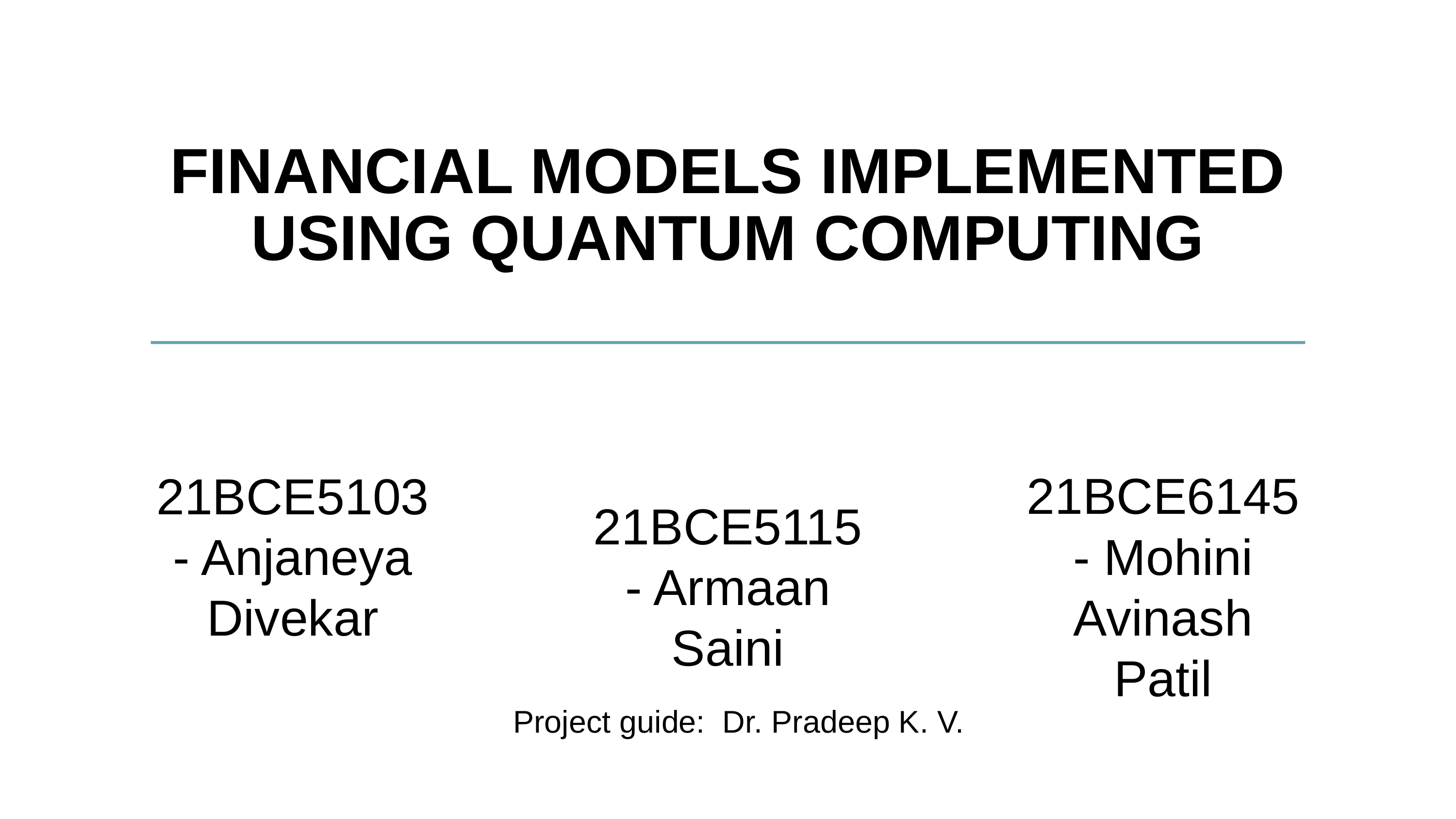

FINANCIAL MODELS IMPLEMENTED USING QUANTUM COMPUTING

21BCE5103 - Anjaneya Divekar
21BCE6145 - Mohini Avinash Patil
21BCE5115 - Armaan Saini
Project guide:  Dr. Pradeep K. V.